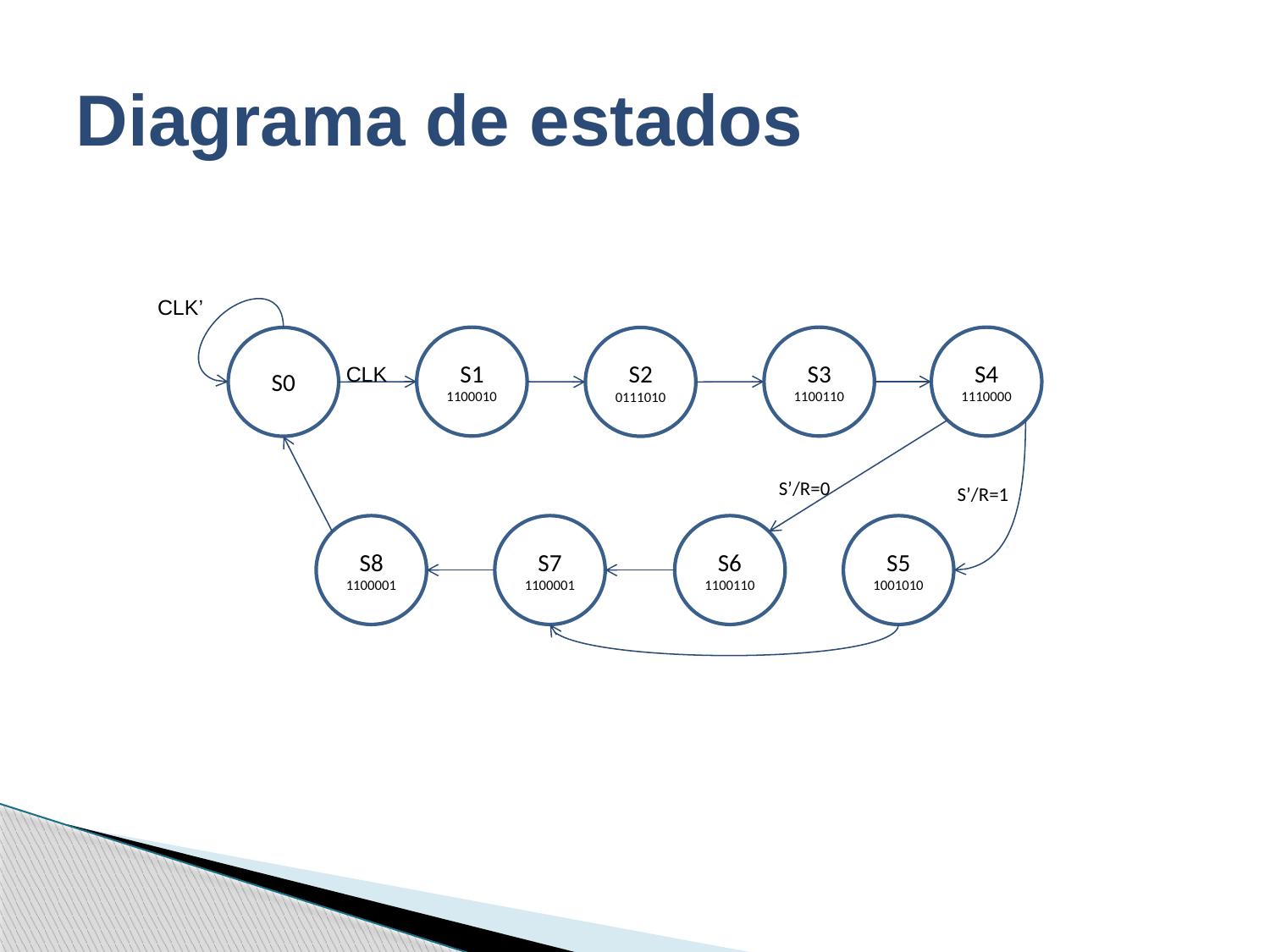

# Diagrama de estados
CLK’
S1
1100010
S3
1100110
S4
1110000
S0
S2
0111010
CLK
S’/R=0
S’/R=1
S8
1100001
S7
1100001
S6
1100110
S5
1001010